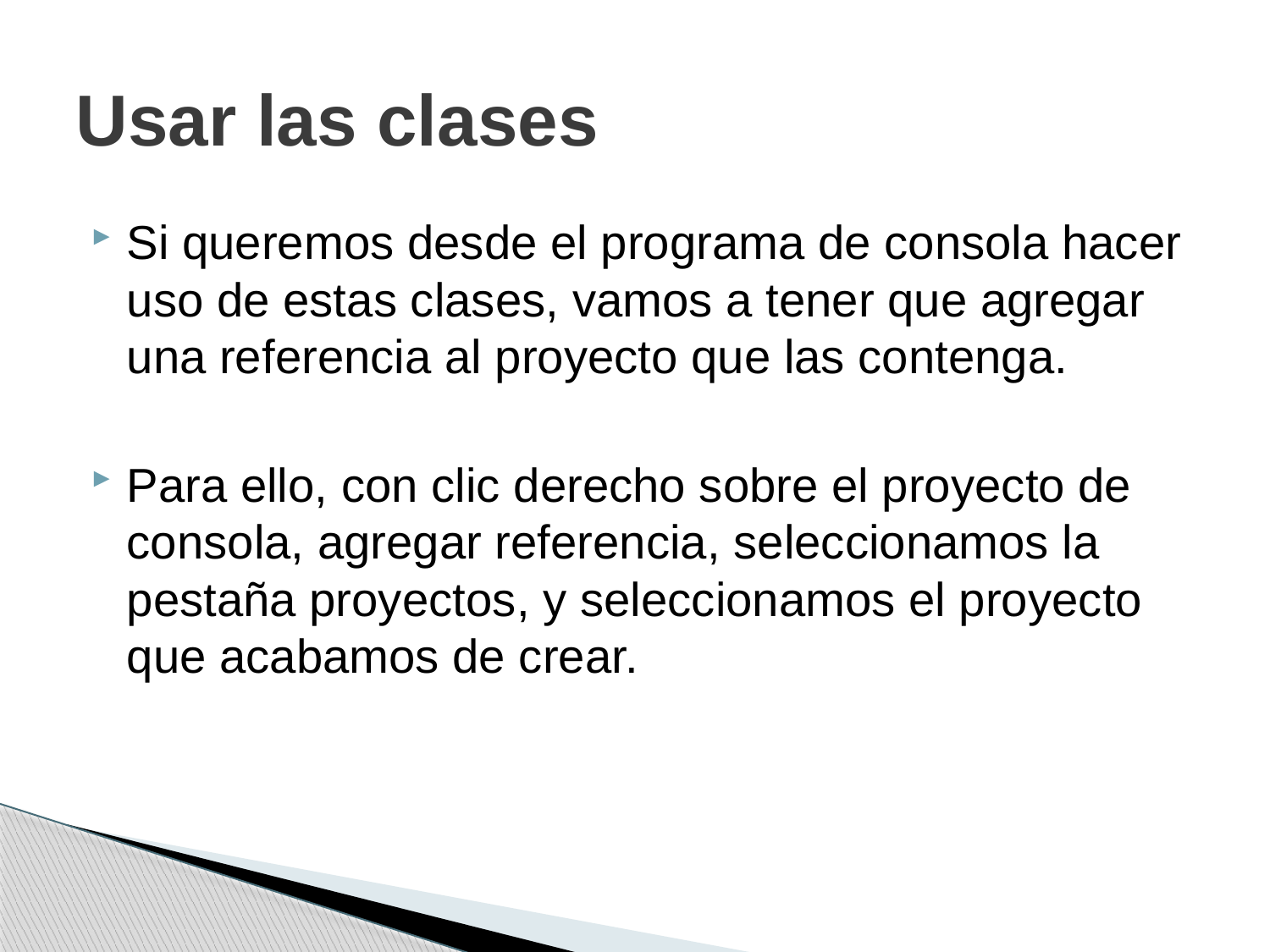

# Usar las clases
Si queremos desde el programa de consola hacer uso de estas clases, vamos a tener que agregar una referencia al proyecto que las contenga.

Para ello, con clic derecho sobre el proyecto de consola, agregar referencia, seleccionamos la pestaña proyectos, y seleccionamos el proyecto que acabamos de crear.